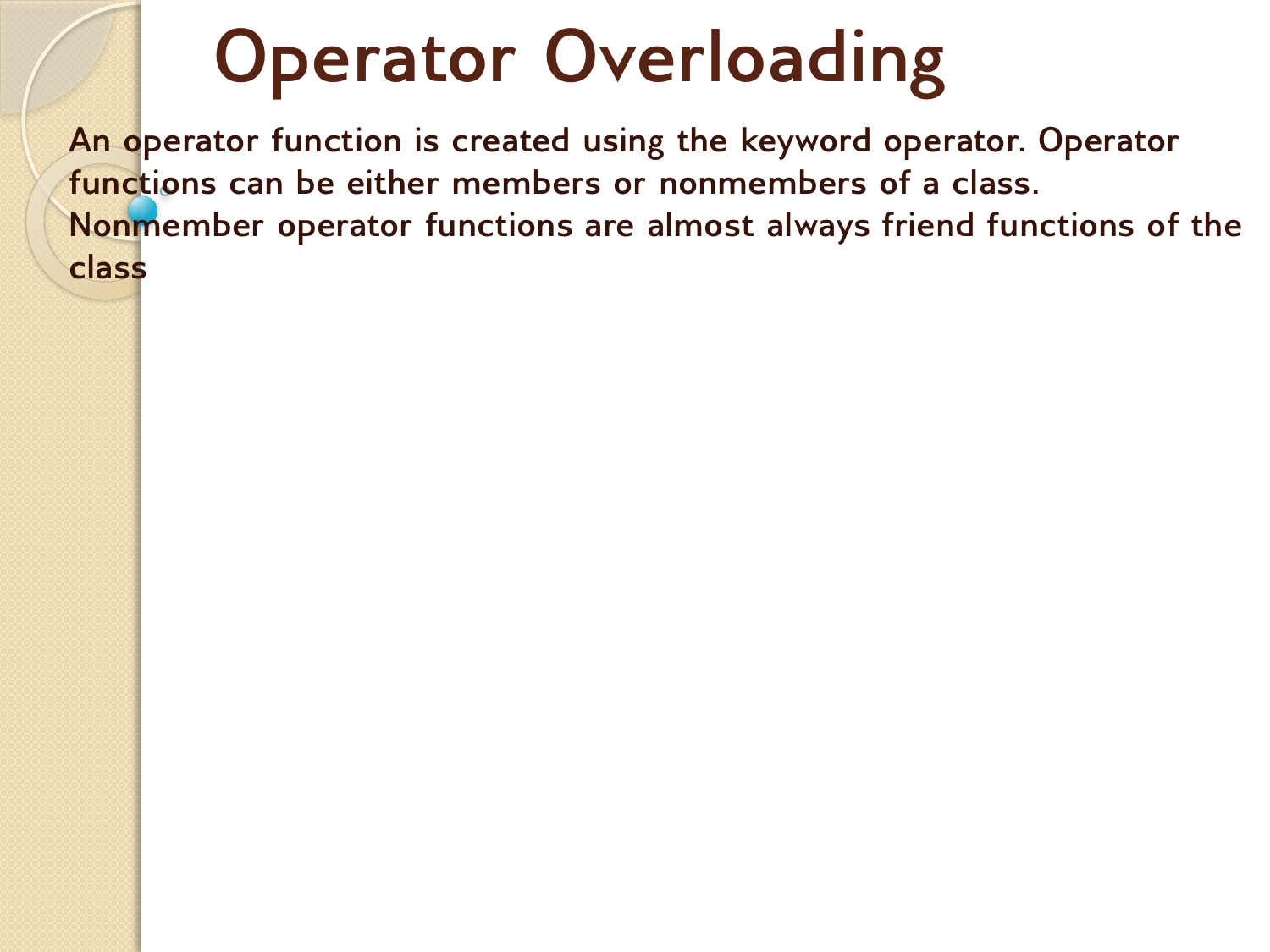

# Operator Overloading
An operator function is created using the keyword operator. Operator functions can be either members or nonmembers of a class. Nonmember operator functions are almost always friend functions of the class